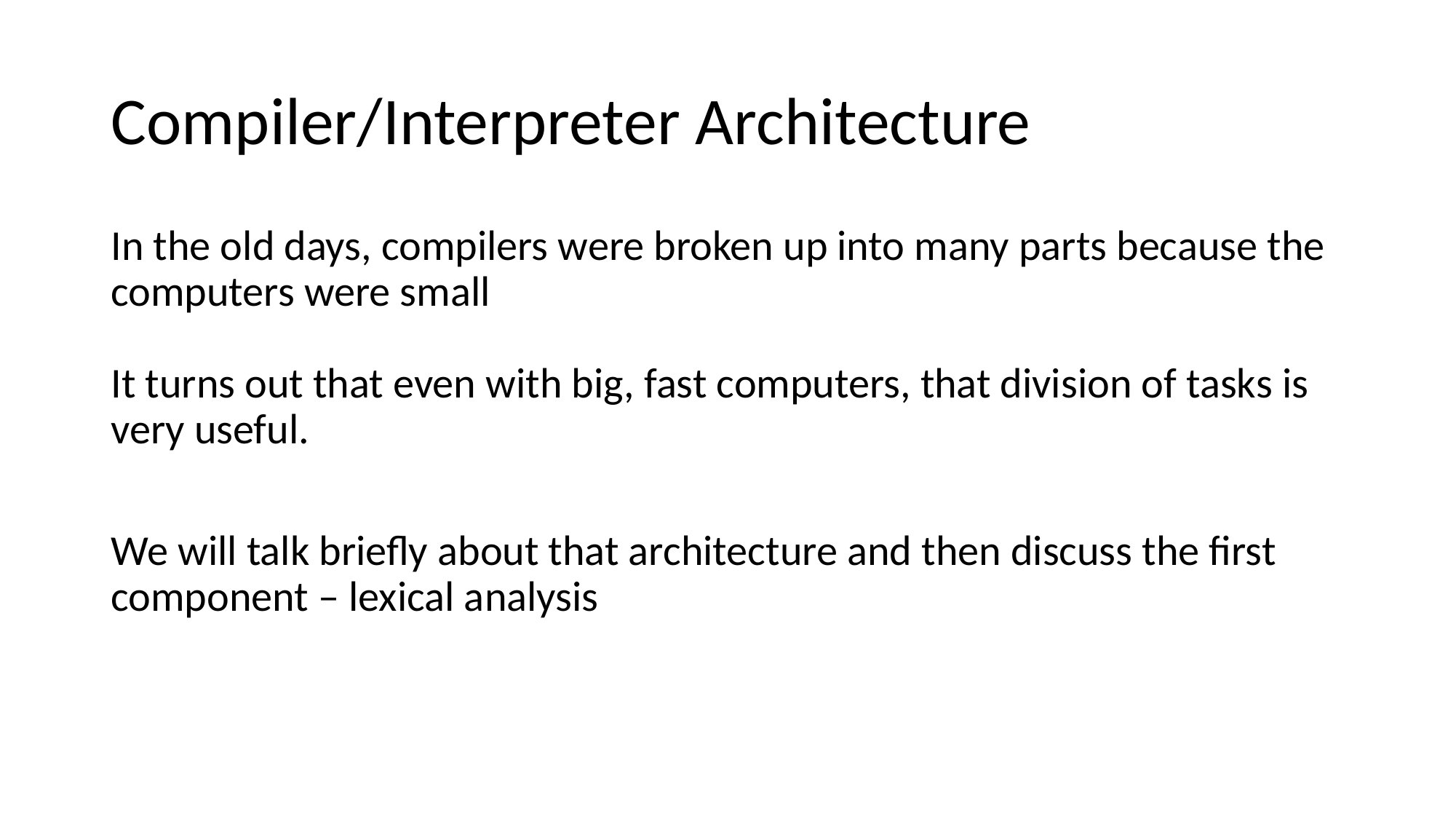

# Compiler/Interpreter Architecture
In the old days, compilers were broken up into many parts because the computers were small
It turns out that even with big, fast computers, that division of tasks is very useful.

We will talk briefly about that architecture and then discuss the first component – lexical analysis